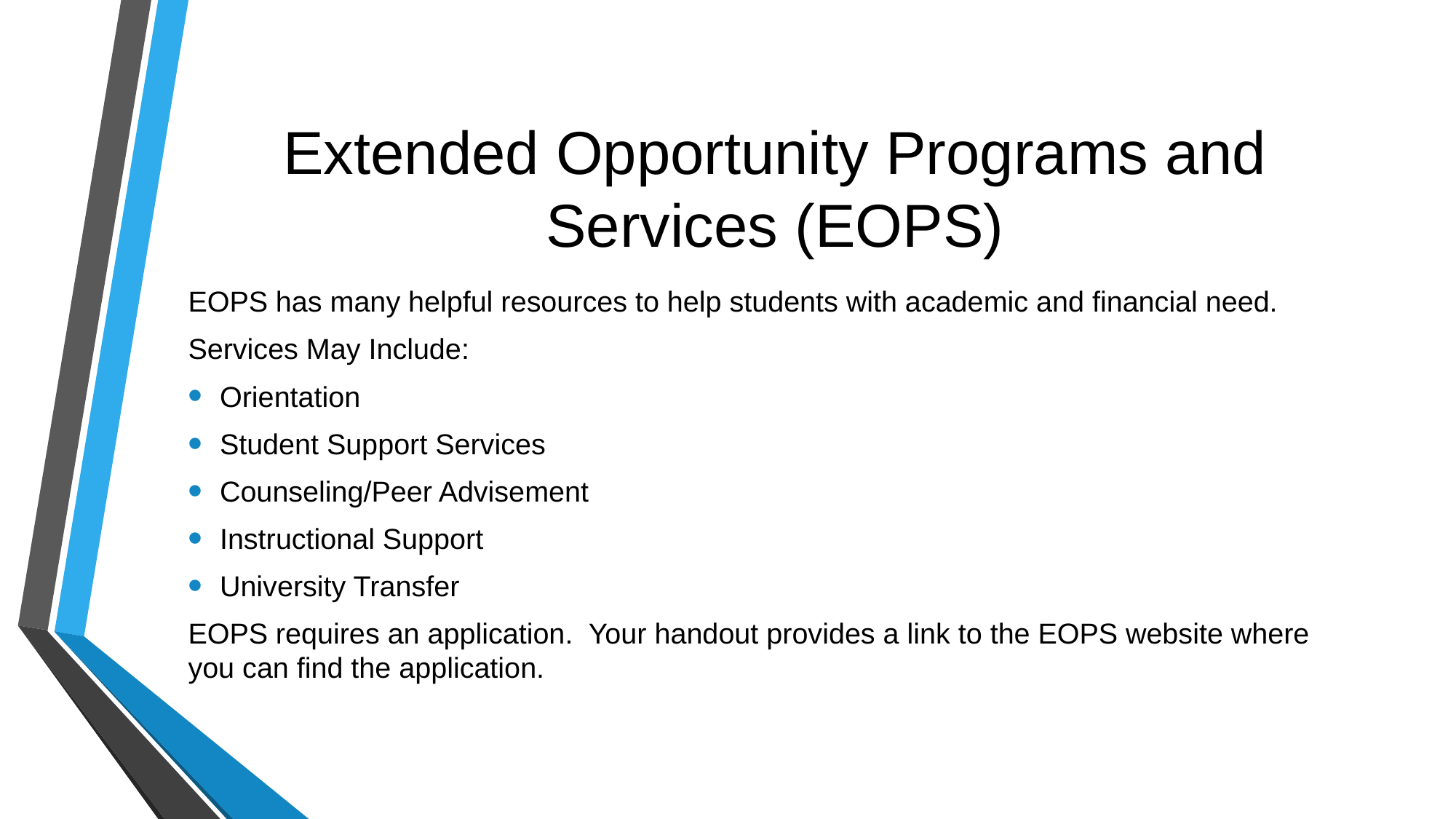

# Extended Opportunity Programs and Services (EOPS)
EOPS has many helpful resources to help students with academic and financial need.
Services May Include:
Orientation
Student Support Services
Counseling/Peer Advisement
Instructional Support
University Transfer
EOPS requires an application.  Your handout provides a link to the EOPS website where you can find the application.